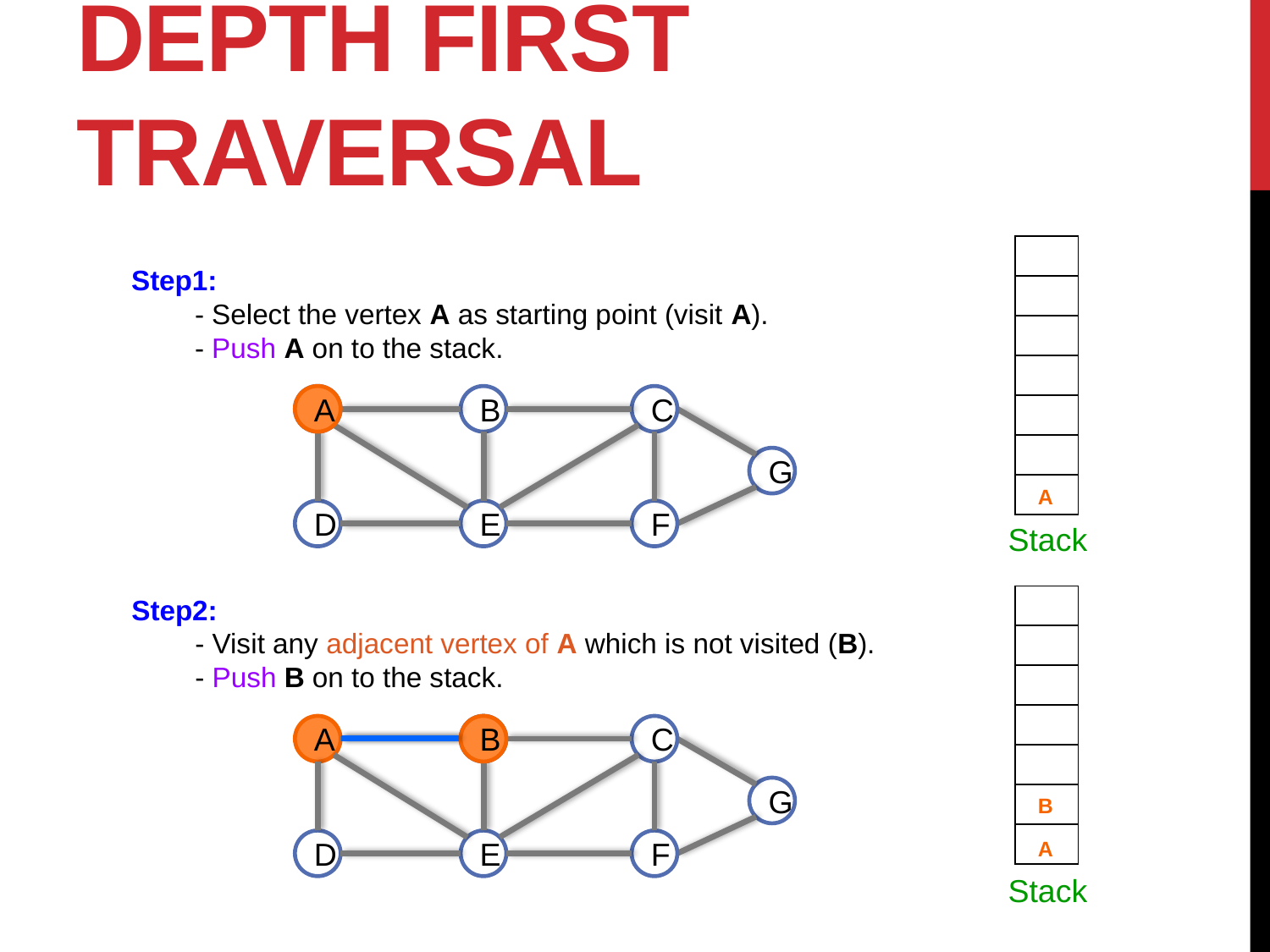

# Depth first traversal
|  |
| --- |
|  |
|  |
|  |
|  |
|  |
|  |
Step1:
- Select the vertex A as starting point (visit A).
- Push A on to the stack.
A
A
B
C
G
A
D
E
F
Stack
Step2:
- Visit any adjacent vertex of A which is not visited (B).
- Push B on to the stack.
|  |
| --- |
|  |
|  |
|  |
|  |
|  |
|  |
A
B
B
C
G
B
A
D
E
F
Stack